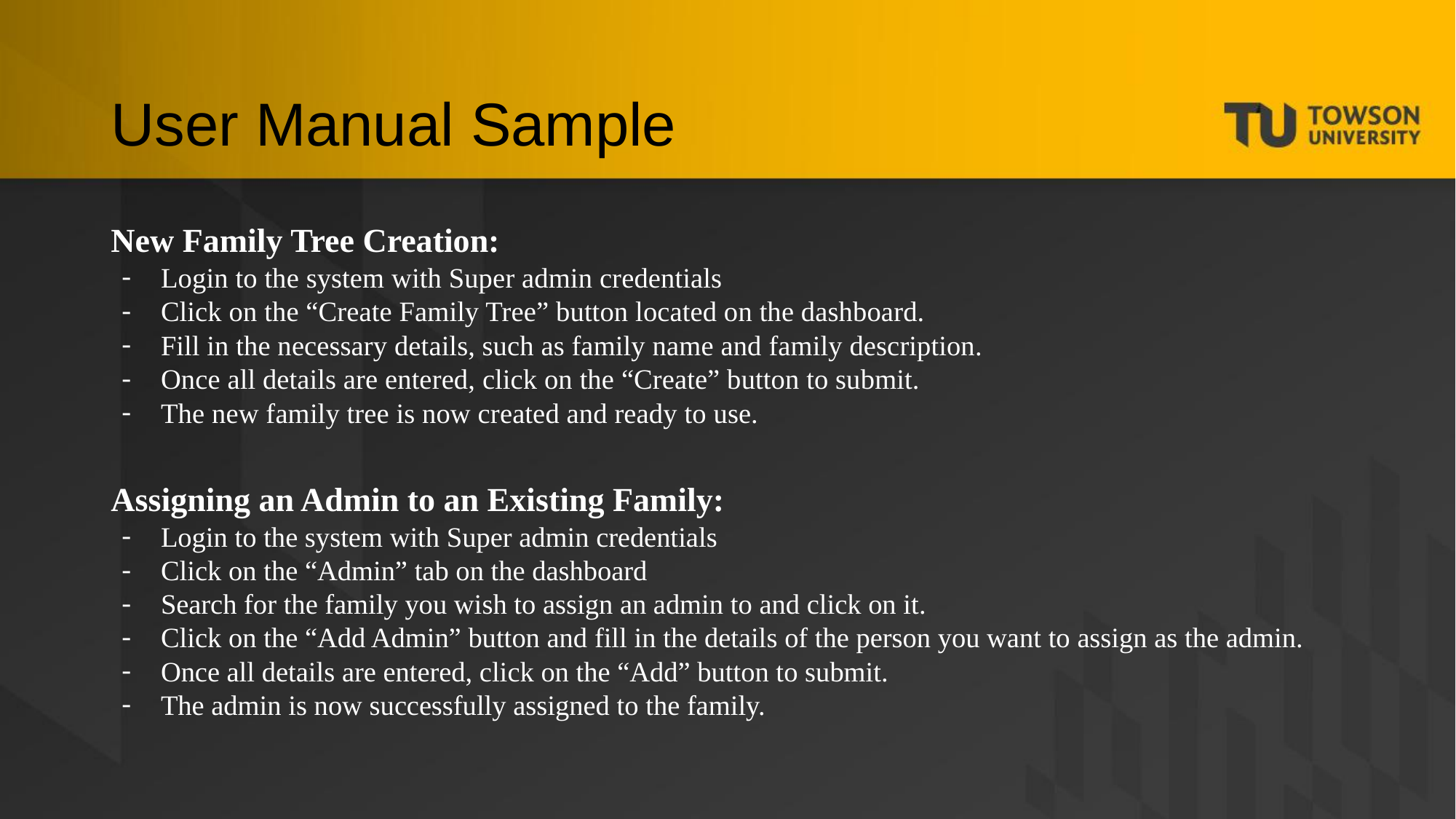

# User Manual Sample
New Family Tree Creation:
Login to the system with Super admin credentials
Click on the “Create Family Tree” button located on the dashboard.
Fill in the necessary details, such as family name and family description.
Once all details are entered, click on the “Create” button to submit.
The new family tree is now created and ready to use.

Assigning an Admin to an Existing Family:
Login to the system with Super admin credentials
Click on the “Admin” tab on the dashboard
Search for the family you wish to assign an admin to and click on it.
Click on the “Add Admin” button and fill in the details of the person you want to assign as the admin.
Once all details are entered, click on the “Add” button to submit.
The admin is now successfully assigned to the family.